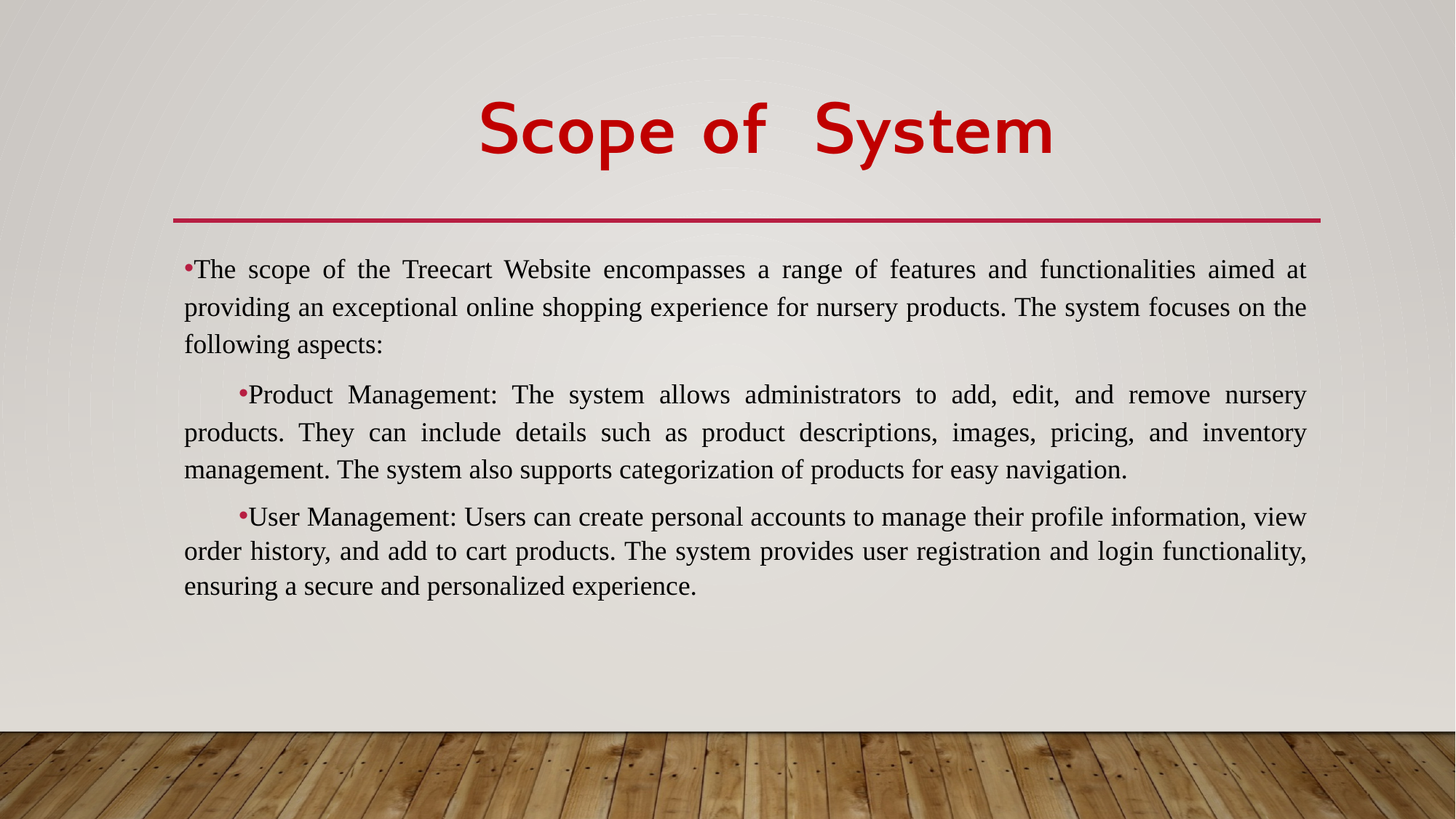

Scope of  System
The scope of the Treecart Website encompasses a range of features and functionalities aimed at providing an exceptional online shopping experience for nursery products. The system focuses on the following aspects:
Product Management: The system allows administrators to add, edit, and remove nursery products. They can include details such as product descriptions, images, pricing, and inventory management. The system also supports categorization of products for easy navigation.
User Management: Users can create personal accounts to manage their profile information, view order history, and add to cart products. The system provides user registration and login functionality, ensuring a secure and personalized experience.